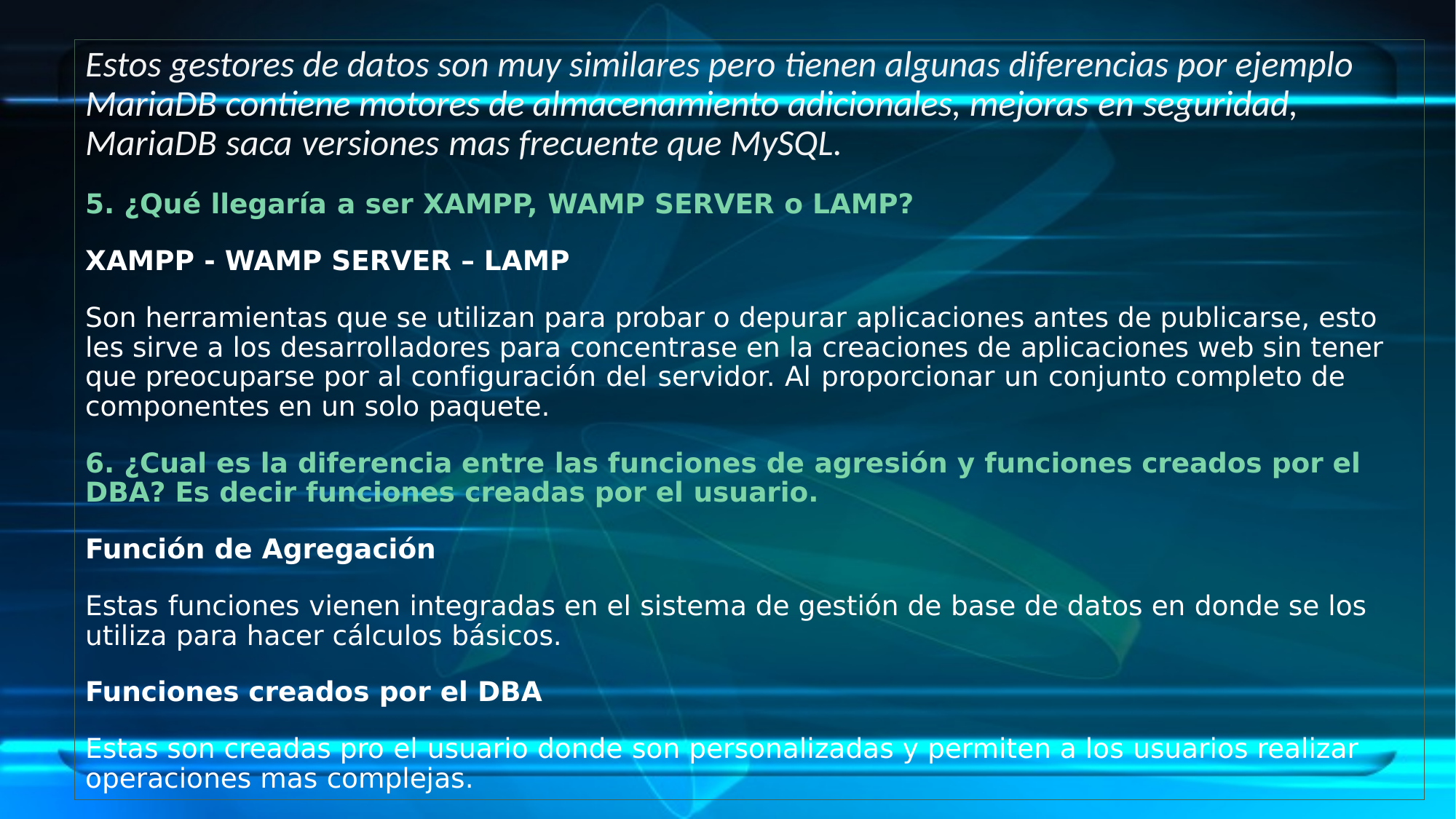

Estos gestores de datos son muy similares pero tienen algunas diferencias por ejemplo MariaDB contiene motores de almacenamiento adicionales, mejoras en seguridad, MariaDB saca versiones mas frecuente que MySQL.
5. ¿Qué llegaría a ser XAMPP, WAMP SERVER o LAMP?
XAMPP - WAMP SERVER – LAMP
Son herramientas que se utilizan para probar o depurar aplicaciones antes de publicarse, esto les sirve a los desarrolladores para concentrase en la creaciones de aplicaciones web sin tener que preocuparse por al configuración del servidor. Al proporcionar un conjunto completo de componentes en un solo paquete.
6. ¿Cual es la diferencia entre las funciones de agresión y funciones creados por el DBA? Es decir funciones creadas por el usuario.
Función de Agregación
Estas funciones vienen integradas en el sistema de gestión de base de datos en donde se los utiliza para hacer cálculos básicos.
Funciones creados por el DBA
Estas son creadas pro el usuario donde son personalizadas y permiten a los usuarios realizar operaciones mas complejas.